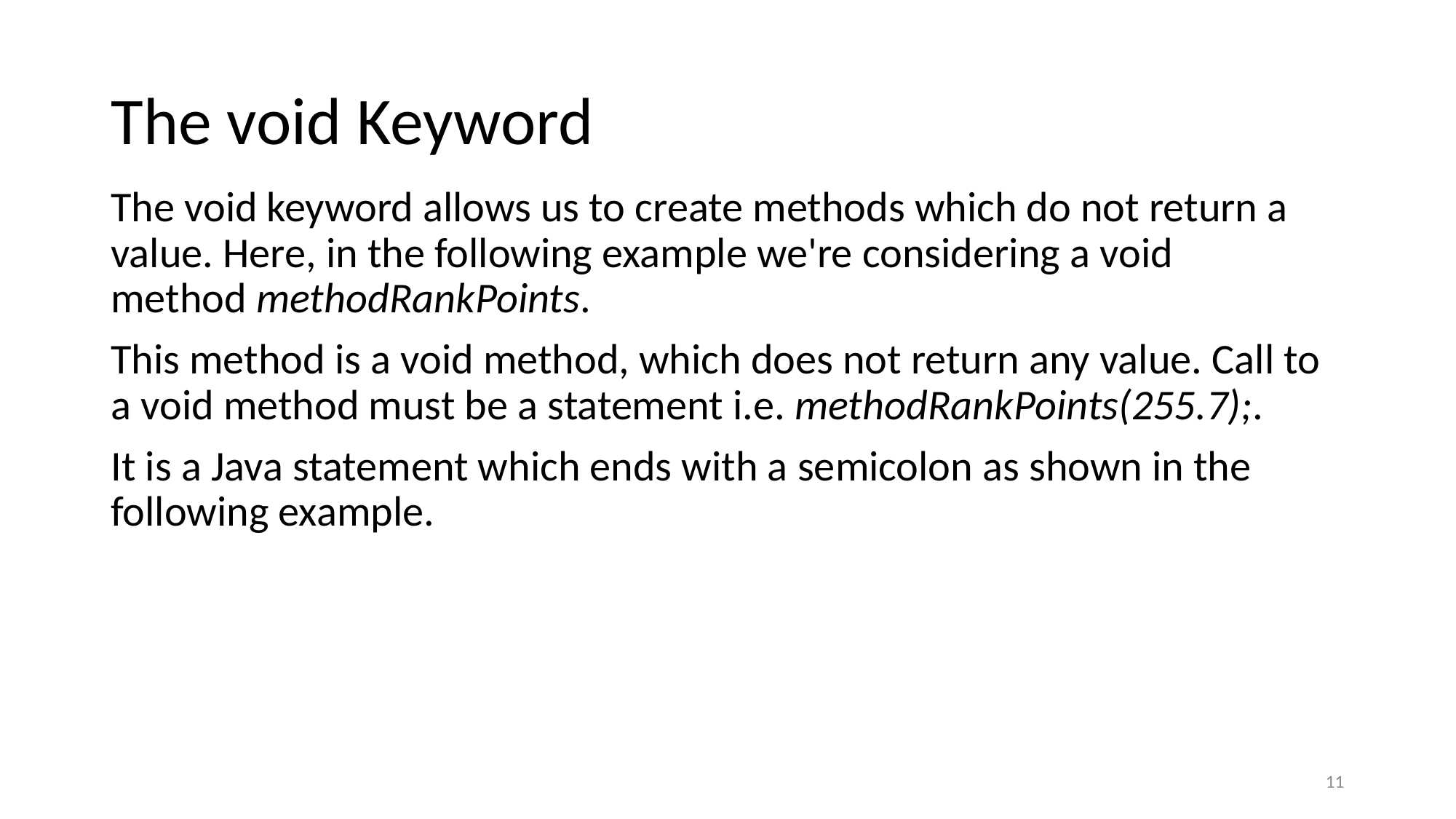

# The void Keyword
The void keyword allows us to create methods which do not return a value. Here, in the following example we're considering a void method methodRankPoints.
This method is a void method, which does not return any value. Call to a void method must be a statement i.e. methodRankPoints(255.7);.
It is a Java statement which ends with a semicolon as shown in the following example.
11